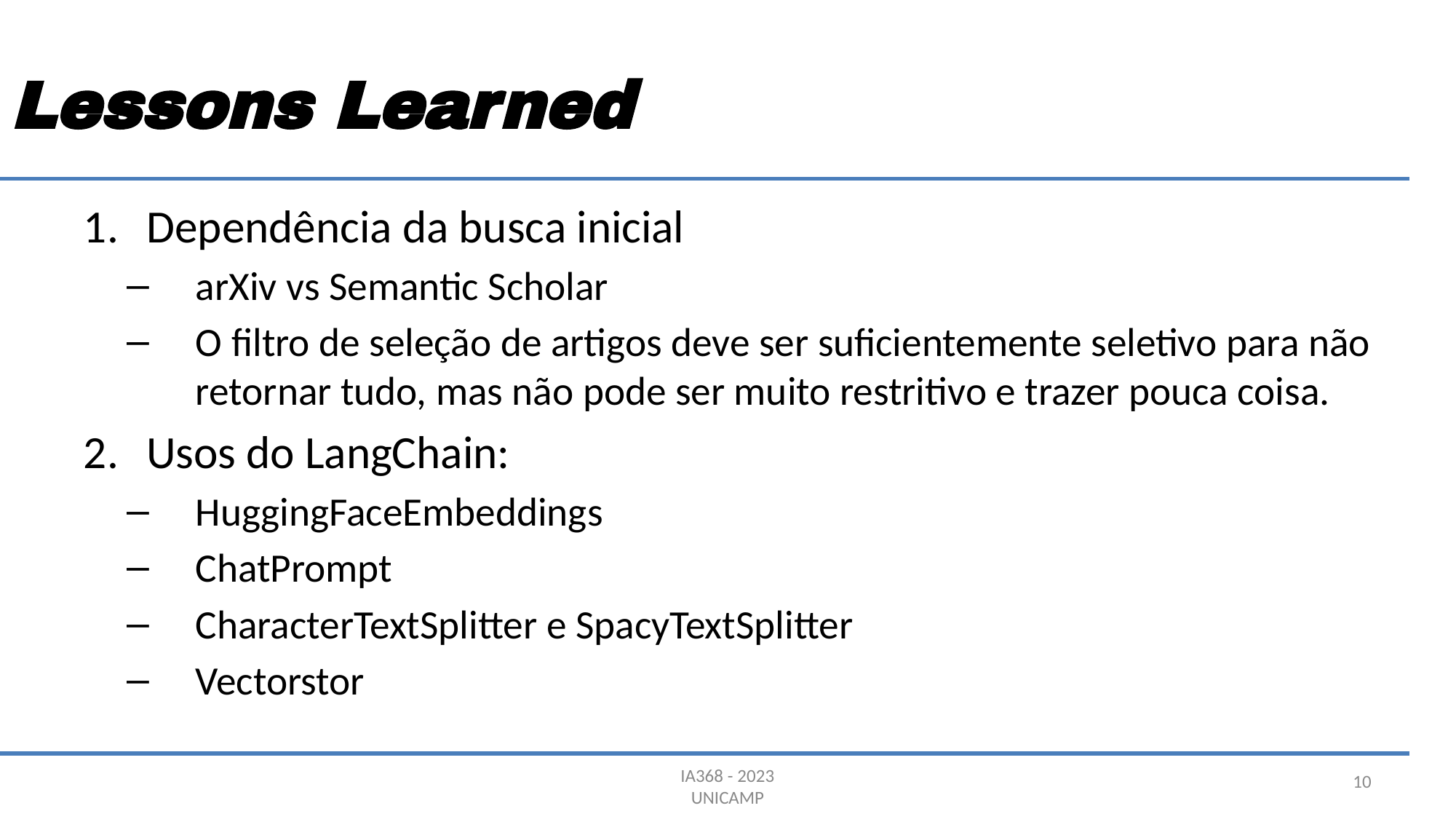

# Lessons Learned
Dependência da busca inicial
arXiv vs Semantic Scholar
O filtro de seleção de artigos deve ser suficientemente seletivo para não retornar tudo, mas não pode ser muito restritivo e trazer pouca coisa.
Usos do LangChain:
HuggingFaceEmbeddings
ChatPrompt
CharacterTextSplitter e SpacyTextSplitter
Vectorstor
10